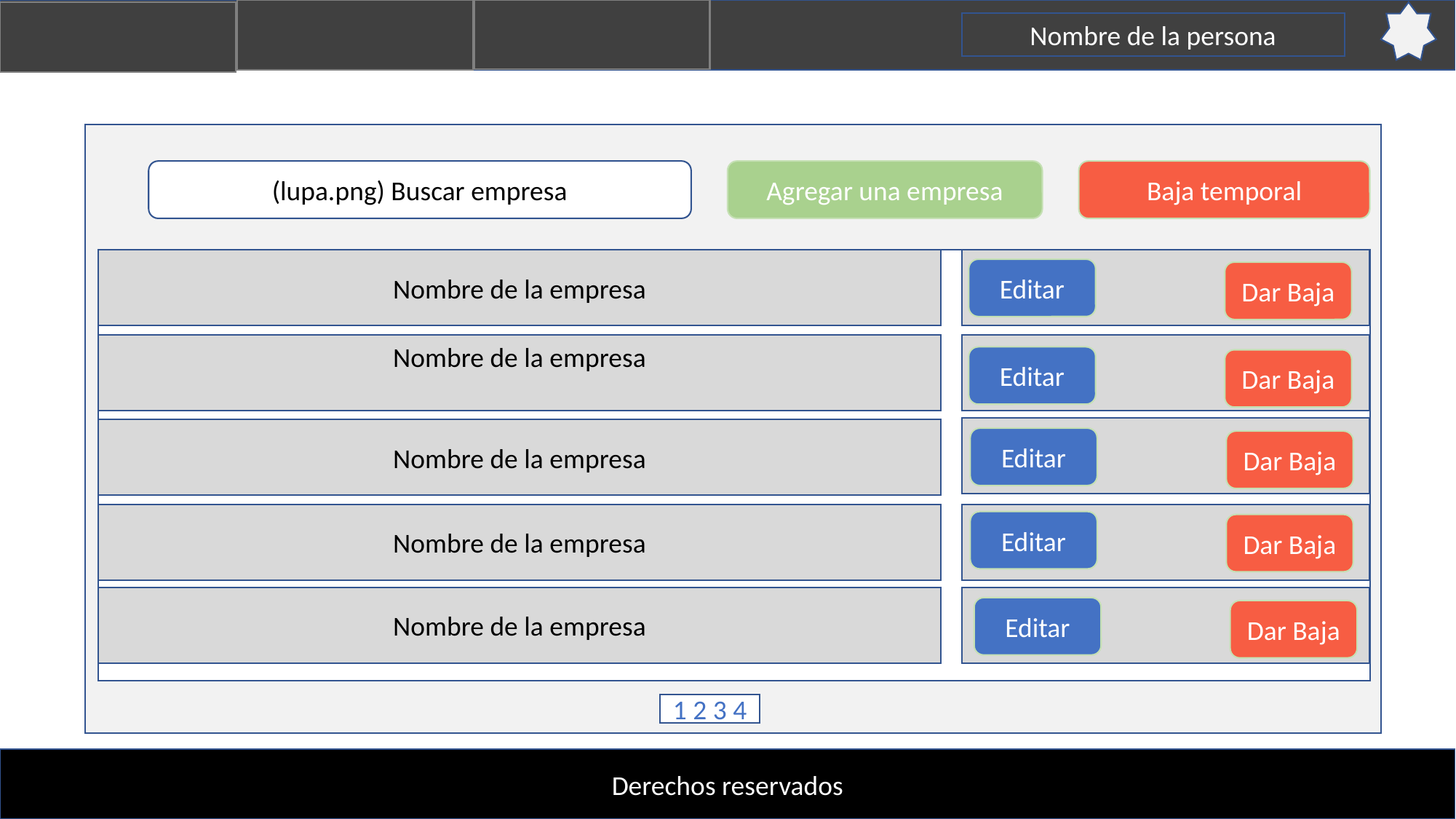

Nombre de la persona

(lupa.png) Buscar empresa
Agregar una empresa
Baja temporal

Nombre de la empresa

Editar
Dar Baja
Nombre de la empresa

Editar
Dar Baja

Nombre de la empresa
Editar
Dar Baja
Nombre de la empresa

Editar
Dar Baja
Nombre de la empresa

Editar
Dar Baja
1 2 3 4
Derechos reservados